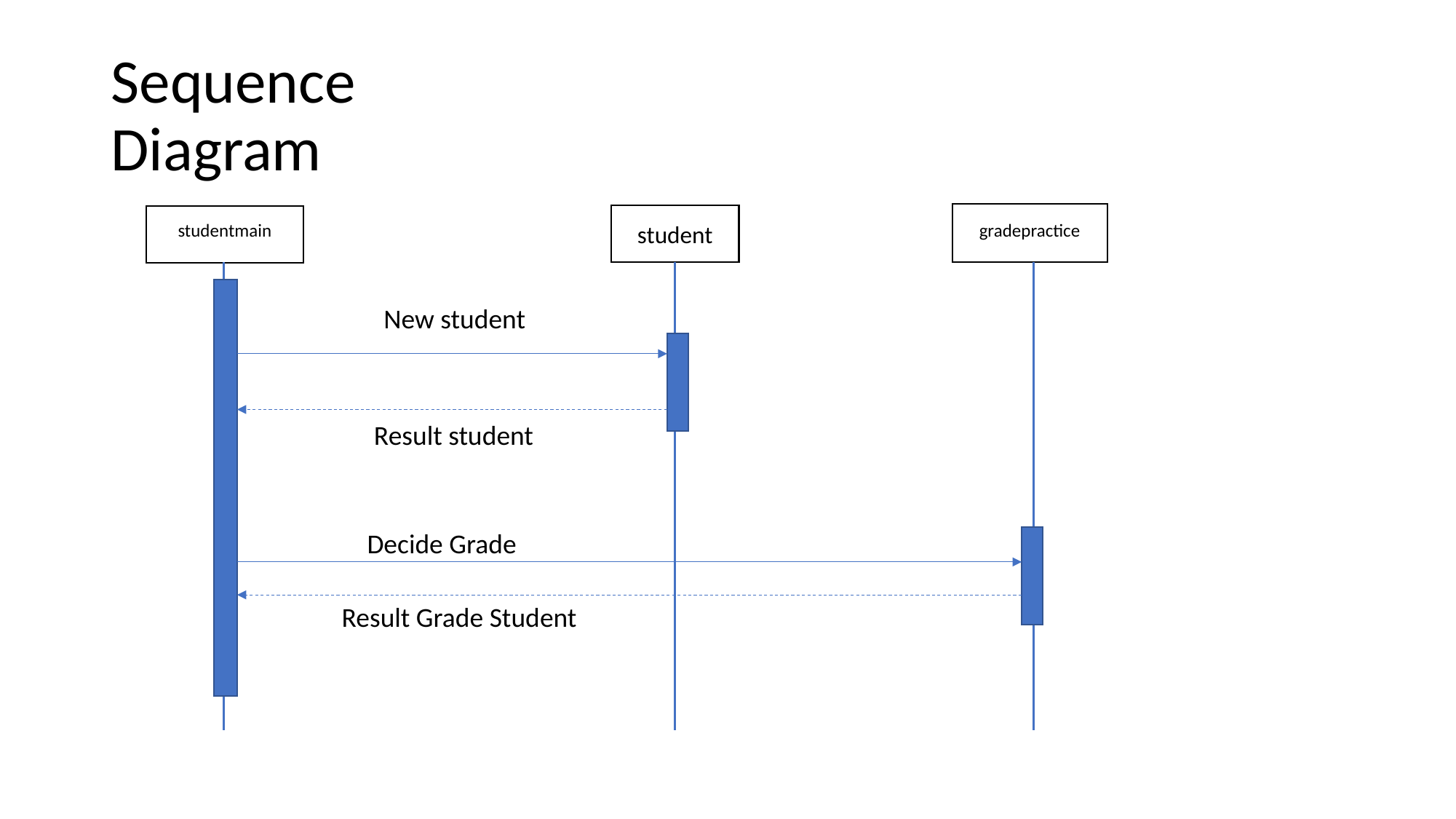

# Sequence Diagram

studentmain

gradepractice
student

New student

Result student
Decide Grade

Result Grade Student